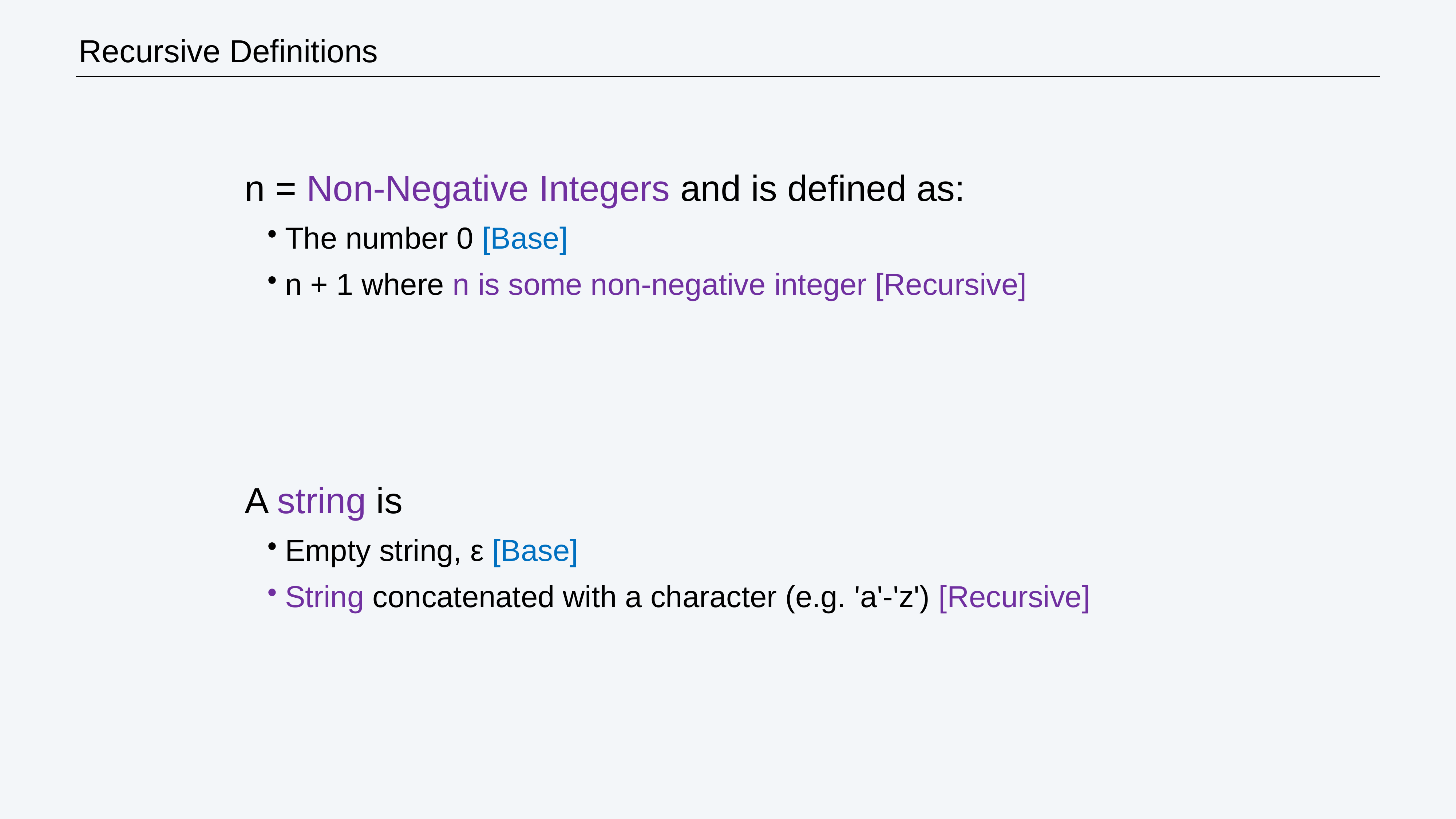

# Recursive Definitions
n = Non-Negative Integers and is defined as:
The number 0 [Base]
n + 1 where n is some non-negative integer [Recursive]

A string is
Empty string, ε [Base]
String concatenated with a character (e.g. 'a'-'z') [Recursive]